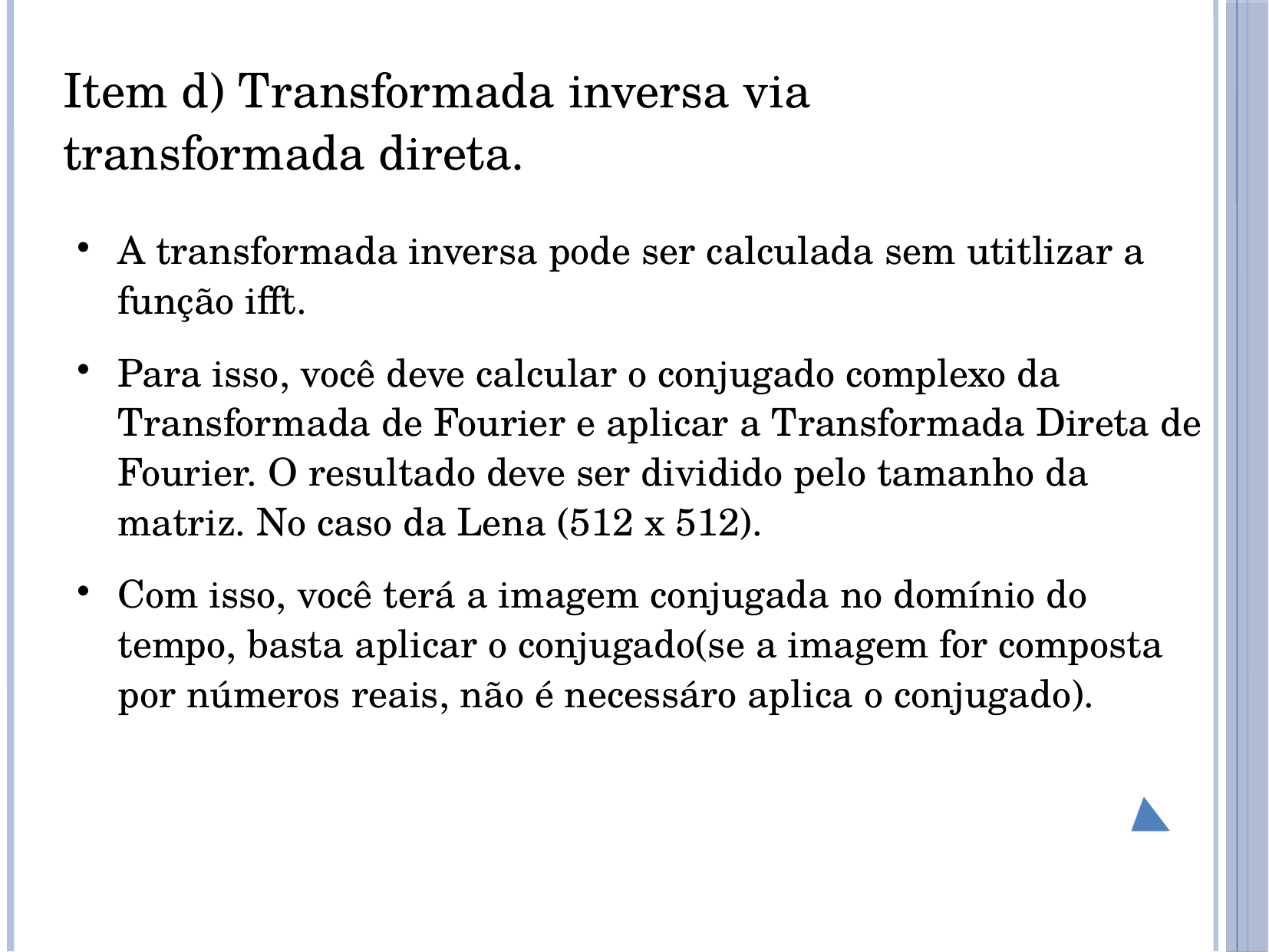

Item d) Transformada inversa via transformada direta.
A transformada inversa pode ser calculada sem utitlizar a função ifft.
Para isso, você deve calcular o conjugado complexo da Transformada de Fourier e aplicar a Transformada Direta de Fourier. O resultado deve ser dividido pelo tamanho da matriz. No caso da Lena (512 x 512).
Com isso, você terá a imagem conjugada no domínio do tempo, basta aplicar o conjugado(se a imagem for composta por números reais, não é necessáro aplica o conjugado).